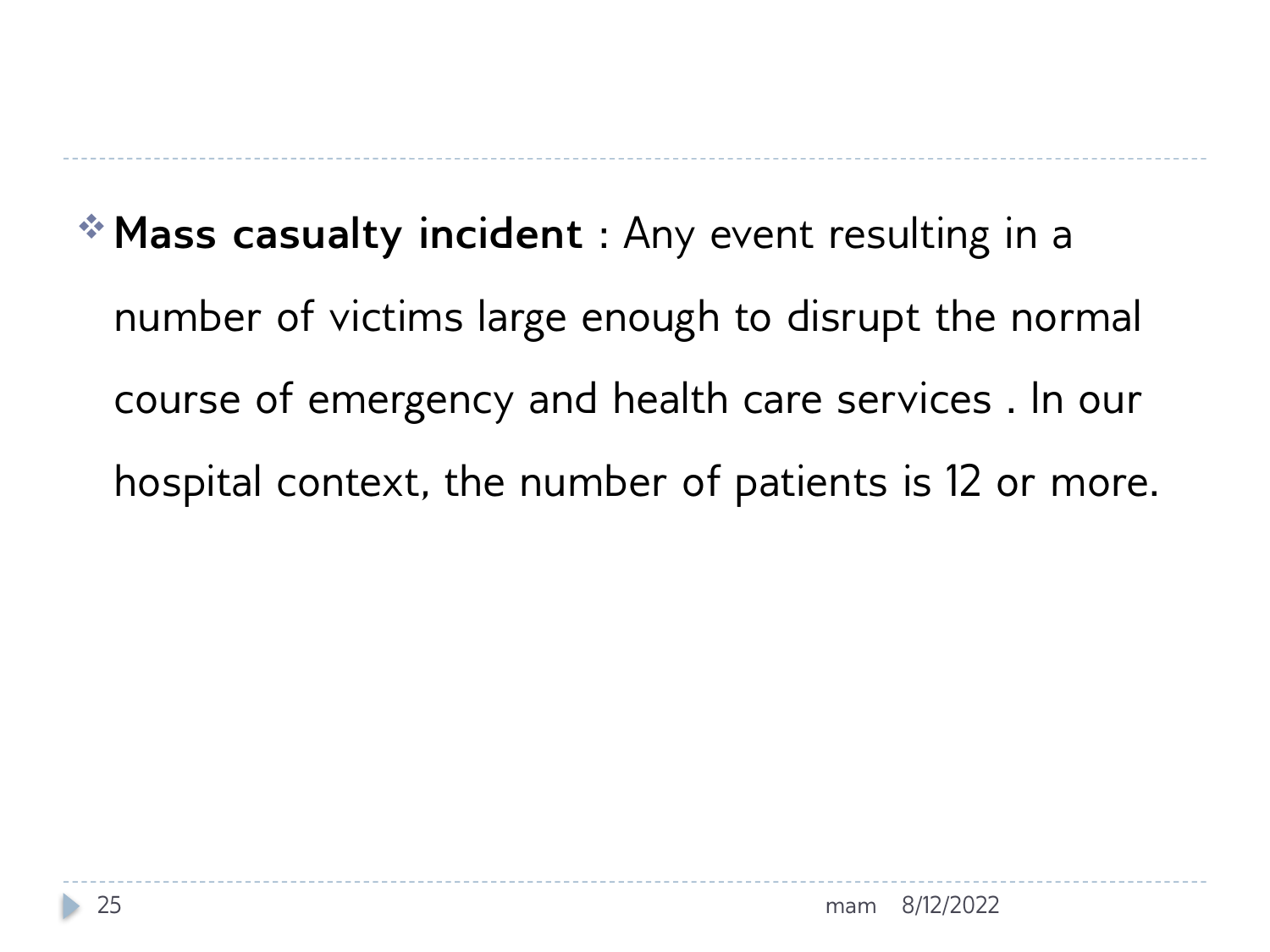

#
Mass casualty incident : Any event resulting in a number of victims large enough to disrupt the normal course of emergency and health care services . In our hospital context, the number of patients is 12 or more.

25
mam
8/12/2022